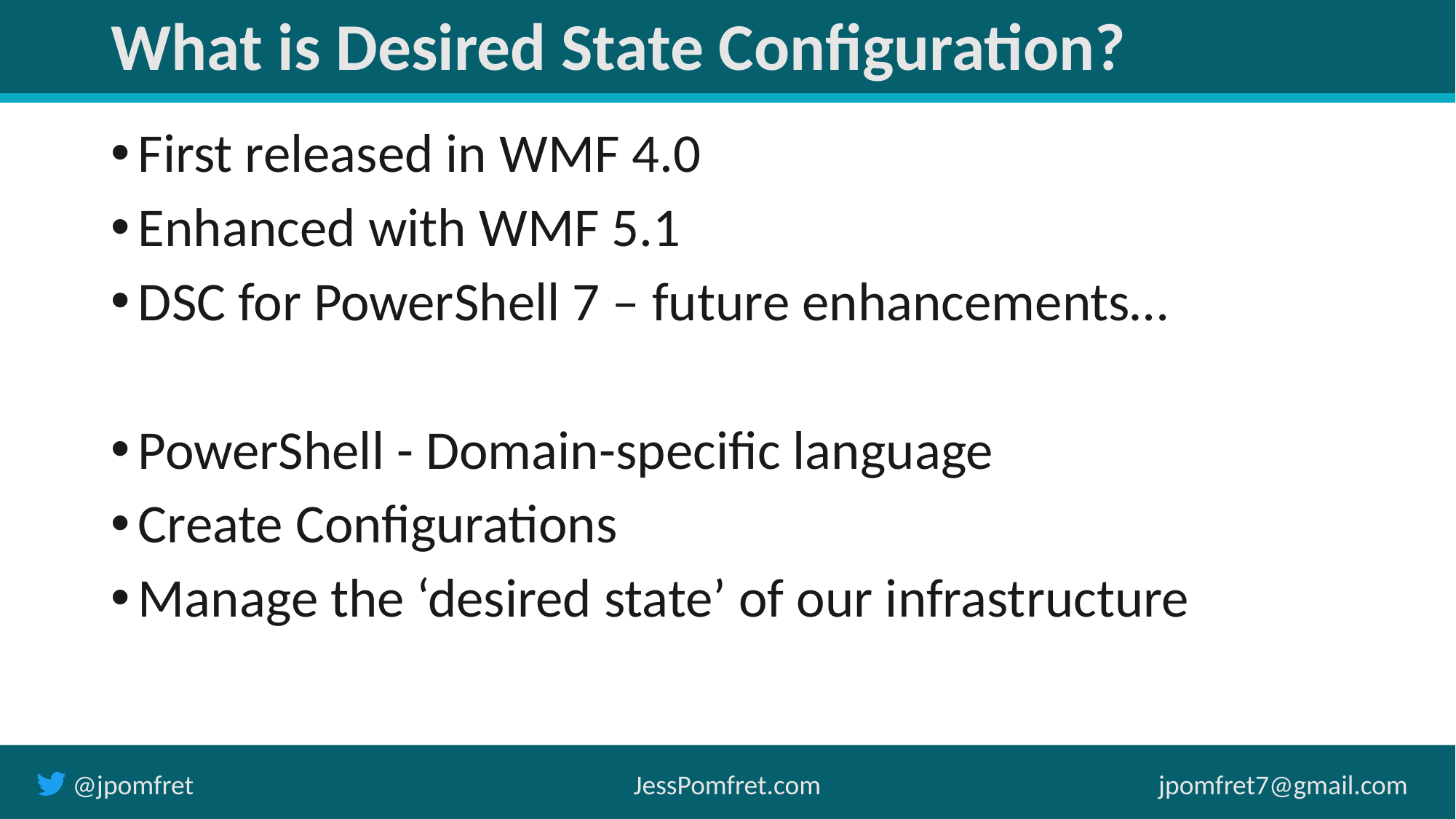

# What is Desired State Configuration?
First released in WMF 4.0
Enhanced with WMF 5.1
DSC for PowerShell 7 – future enhancements…

PowerShell - Domain-specific language
Create Configurations
Manage the ‘desired state’ of our infrastructure